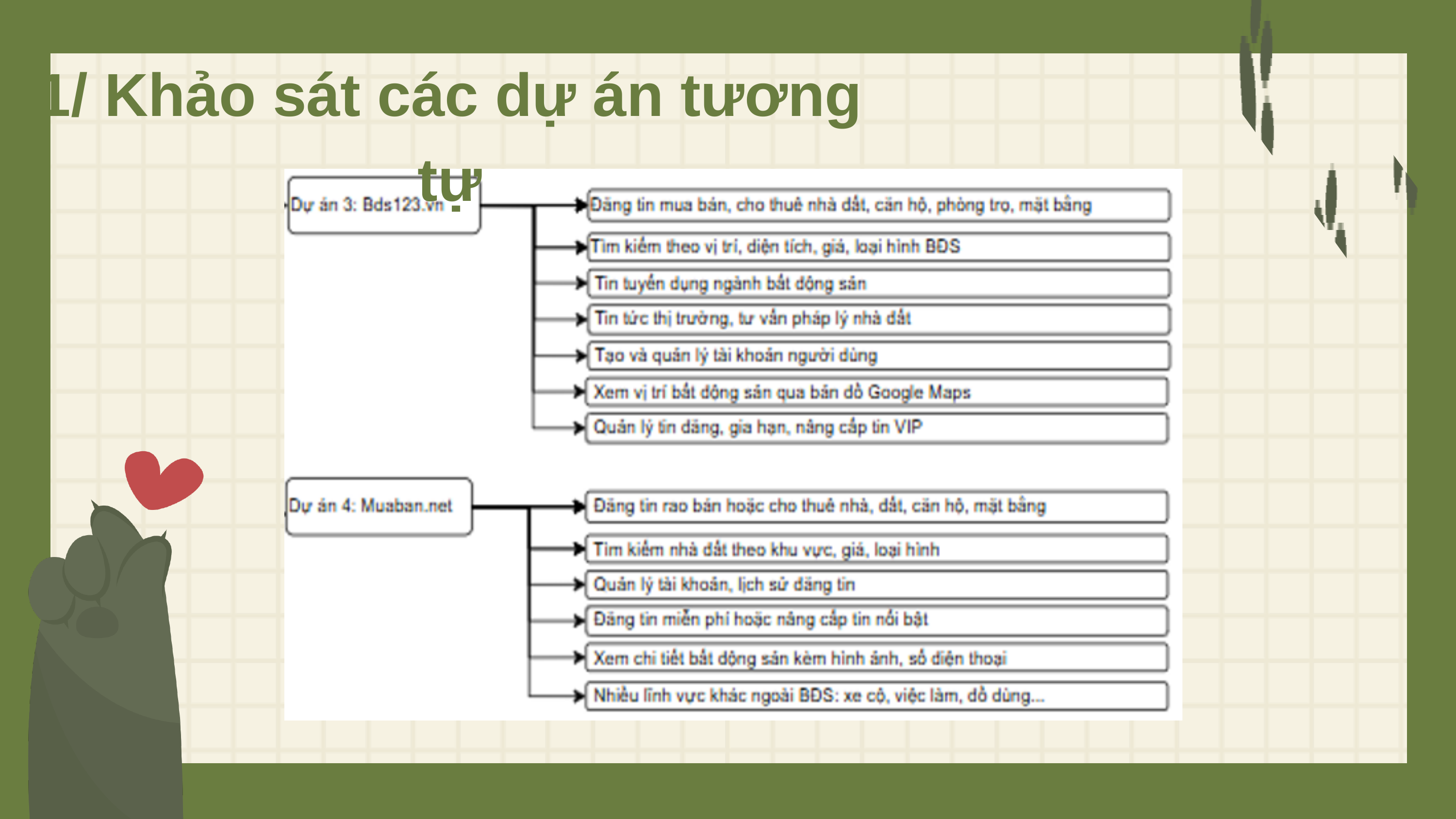

1/ Khảo sát các dự án tương tự